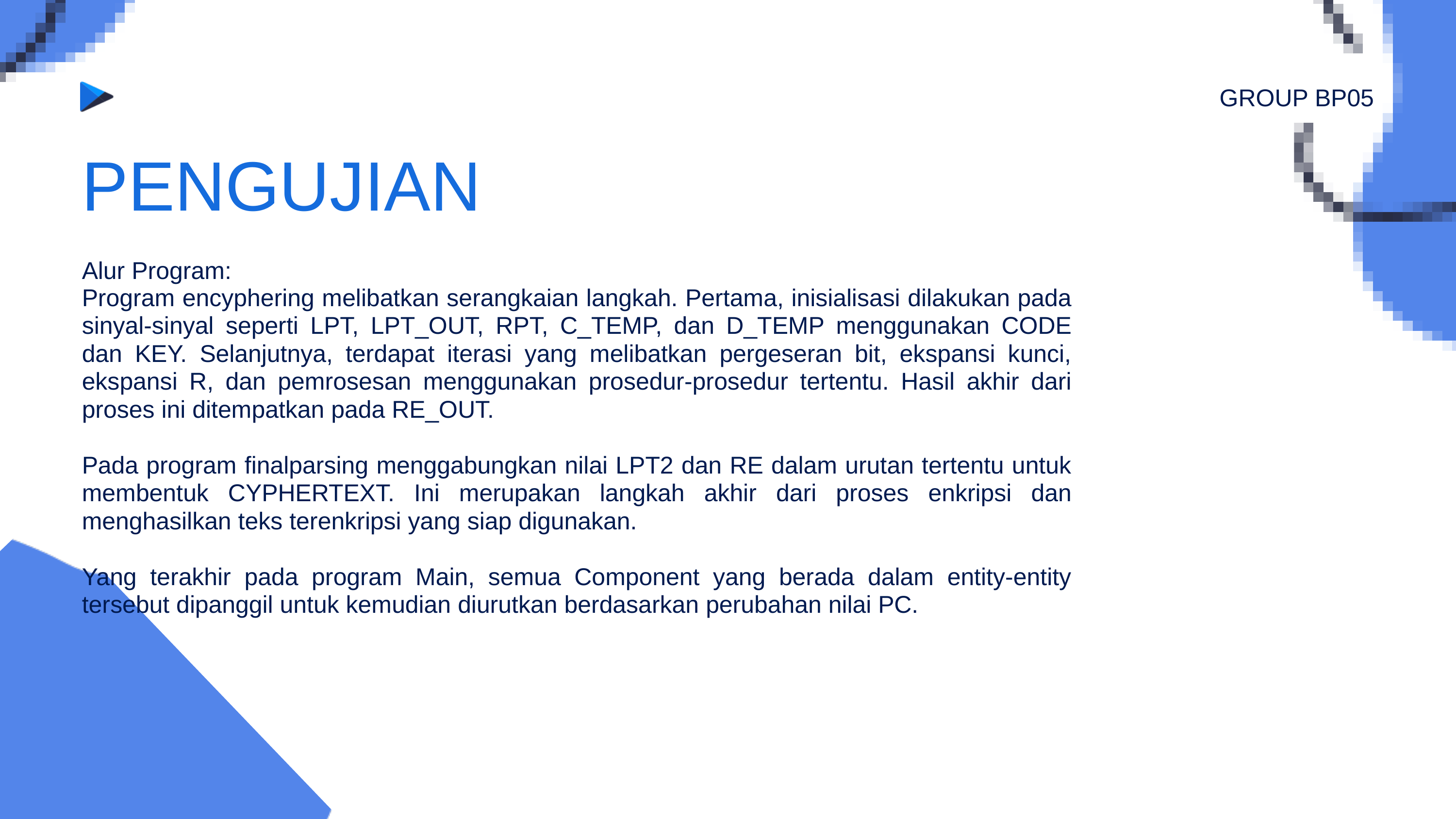

GROUP BP05

PENGUJIAN
Alur Program:
Program encyphering melibatkan serangkaian langkah. Pertama, inisialisasi dilakukan pada sinyal-sinyal seperti LPT, LPT_OUT, RPT, C_TEMP, dan D_TEMP menggunakan CODE dan KEY. Selanjutnya, terdapat iterasi yang melibatkan pergeseran bit, ekspansi kunci, ekspansi R, dan pemrosesan menggunakan prosedur-prosedur tertentu. Hasil akhir dari proses ini ditempatkan pada RE_OUT.

Pada program finalparsing menggabungkan nilai LPT2 dan RE dalam urutan tertentu untuk membentuk CYPHERTEXT. Ini merupakan langkah akhir dari proses enkripsi dan menghasilkan teks terenkripsi yang siap digunakan.

Yang terakhir pada program Main, semua Component yang berada dalam entity-entity tersebut dipanggil untuk kemudian diurutkan berdasarkan perubahan nilai PC.